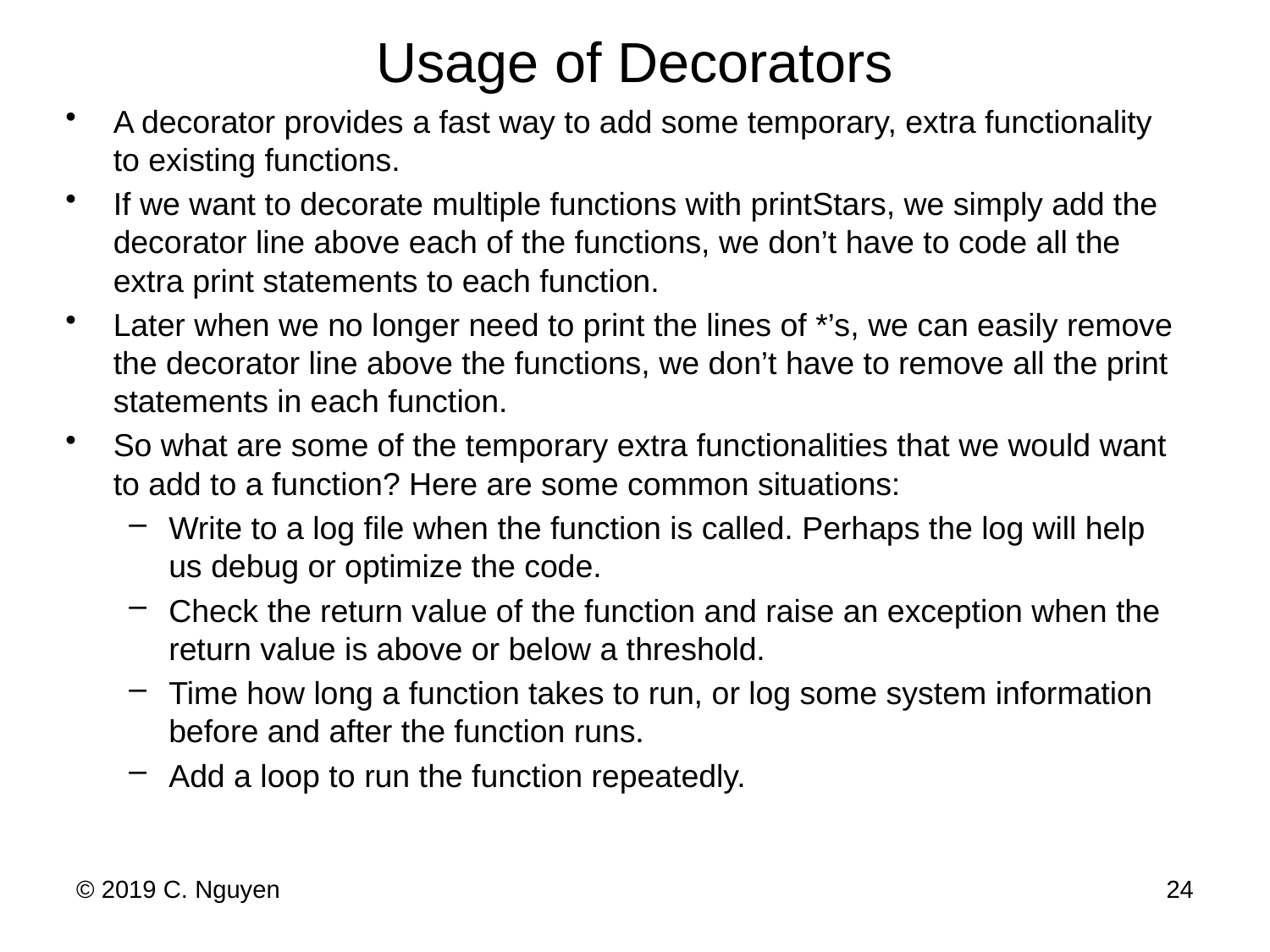

# Usage of Decorators
A decorator provides a fast way to add some temporary, extra functionality to existing functions.
If we want to decorate multiple functions with printStars, we simply add the decorator line above each of the functions, we don’t have to code all the extra print statements to each function.
Later when we no longer need to print the lines of *’s, we can easily remove the decorator line above the functions, we don’t have to remove all the print statements in each function.
So what are some of the temporary extra functionalities that we would want to add to a function? Here are some common situations:
Write to a log file when the function is called. Perhaps the log will help us debug or optimize the code.
Check the return value of the function and raise an exception when the return value is above or below a threshold.
Time how long a function takes to run, or log some system information before and after the function runs.
Add a loop to run the function repeatedly.
© 2019 C. Nguyen
24